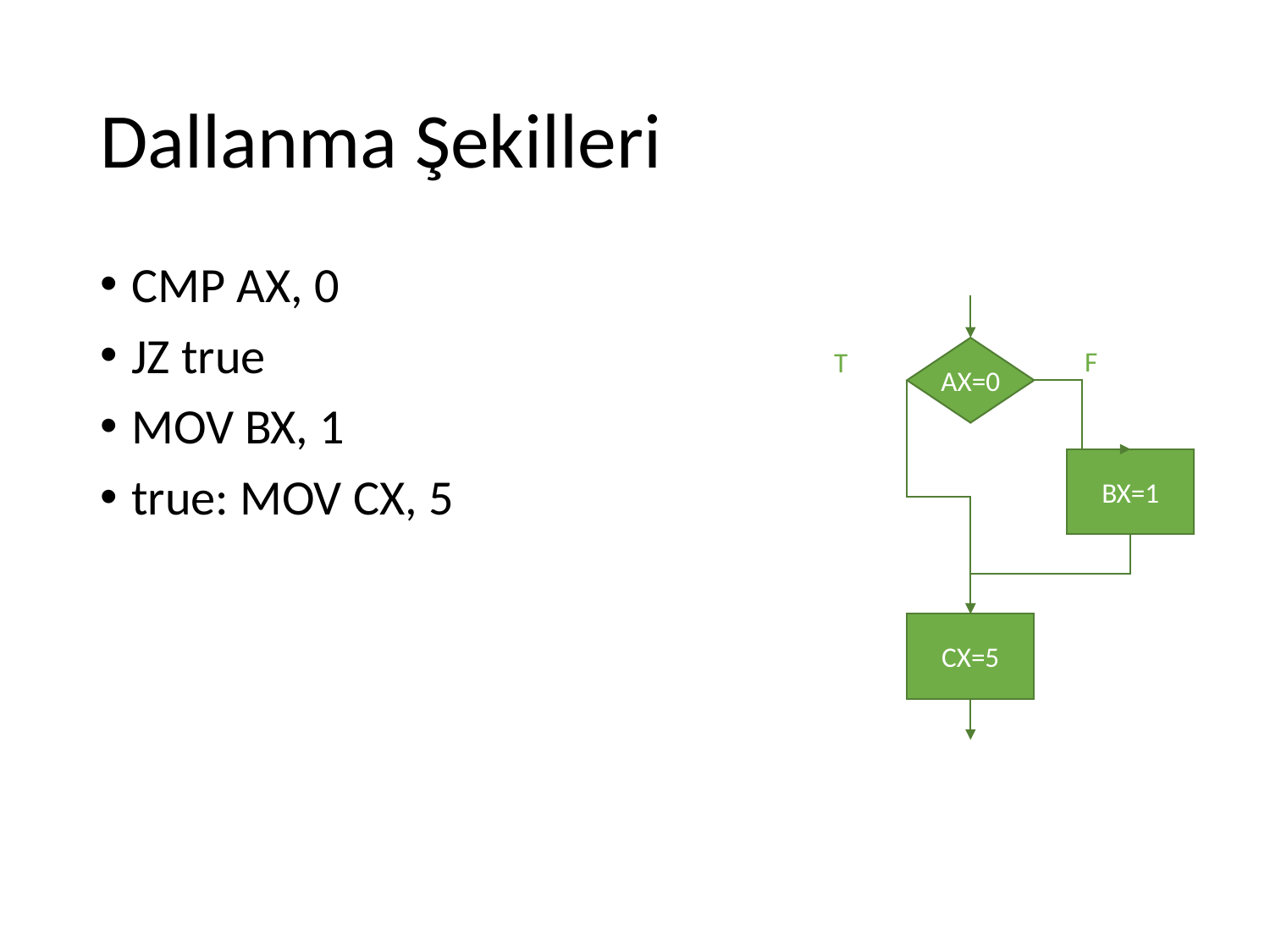

# Dallanma Şekilleri
CMP AX, 0
JZ true
MOV BX, 1
true: MOV CX, 5

AX=0
F
T
BX=1
CX=5